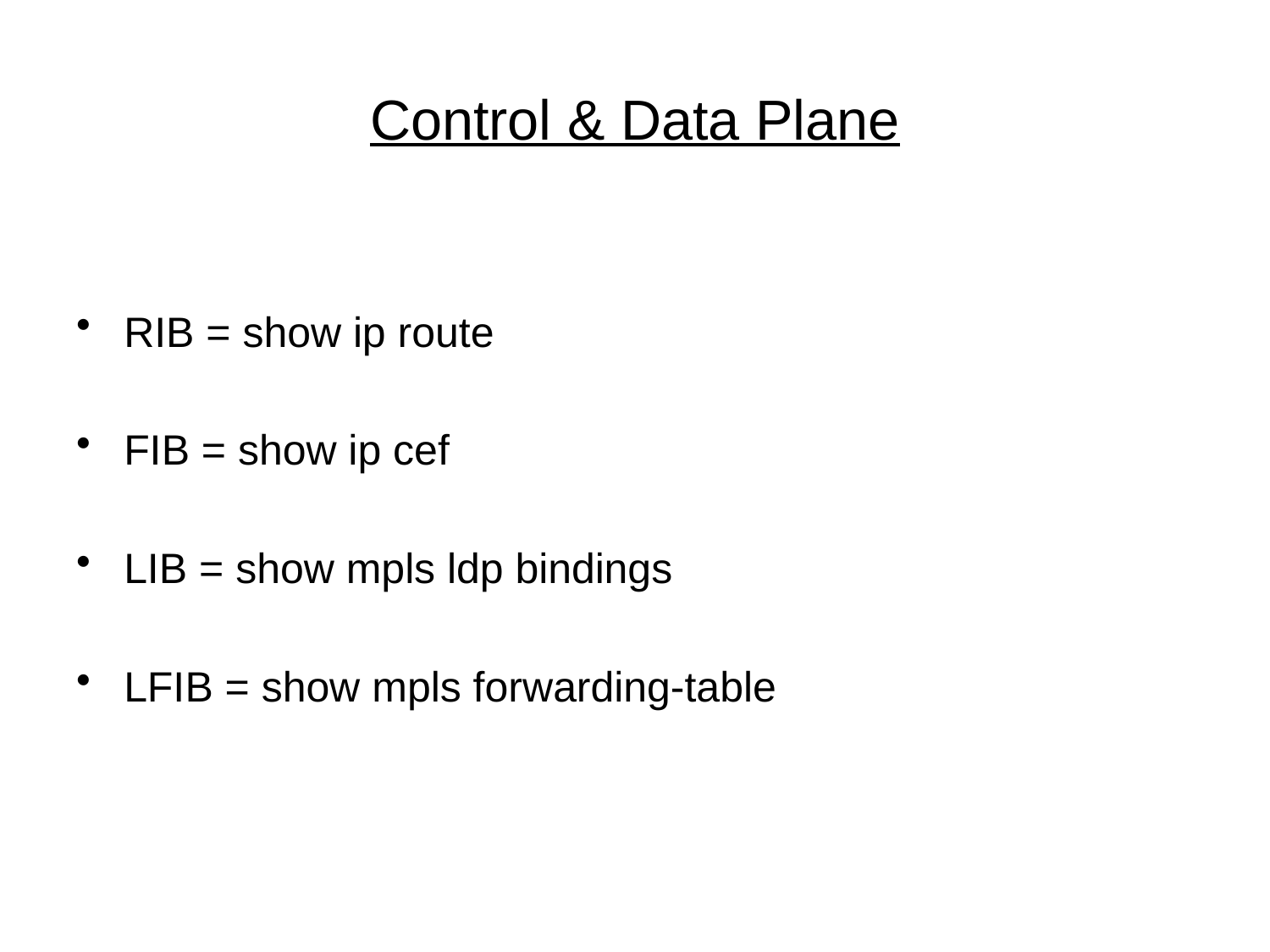

# Control & Data Plane

RIB = show ip route

FIB = show ip cef

LIB = show mpls ldp bindings

LFIB = show mpls forwarding-table